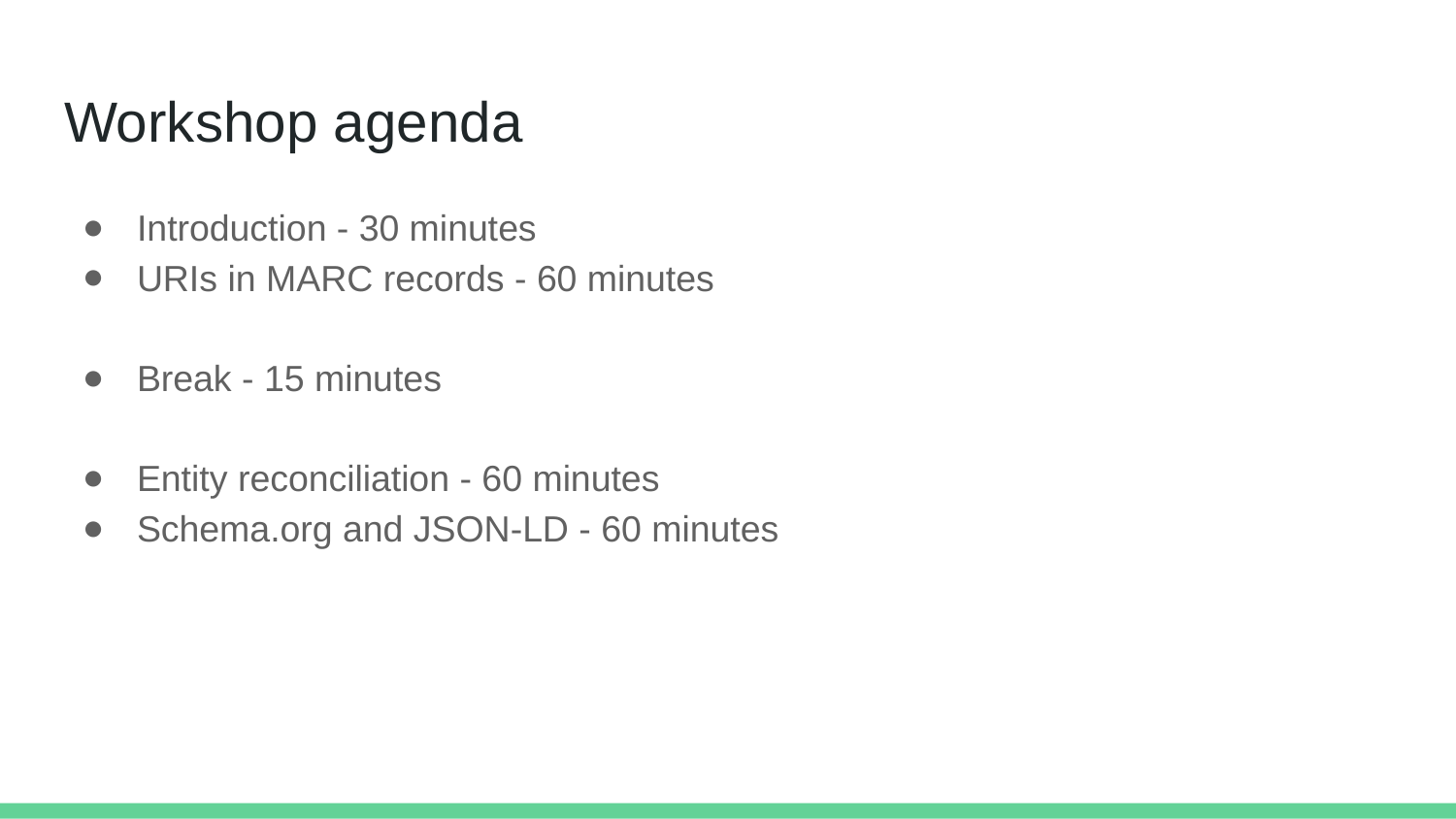

# Workshop agenda
Introduction - 30 minutes
URIs in MARC records - 60 minutes
Break - 15 minutes
Entity reconciliation - 60 minutes
Schema.org and JSON-LD - 60 minutes